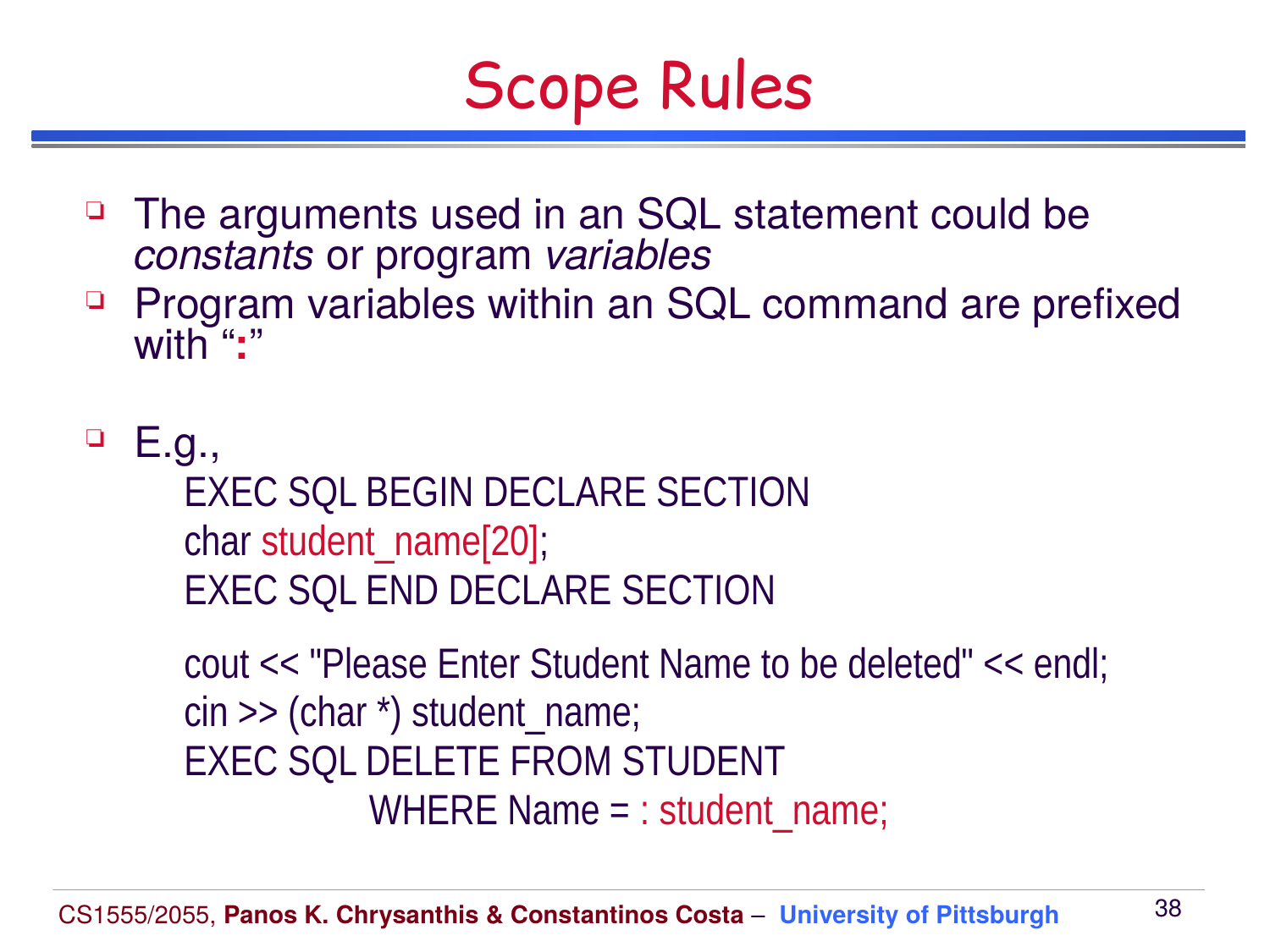

# Scope Rules
The arguments used in an SQL statement could be  constants or program variables
Program variables within an SQL command are prefixed with “:”

E.g.,
          EXEC SQL BEGIN DECLARE SECTION
          char student_name[20];
          EXEC SQL END DECLARE SECTION

          cout << "Please Enter Student Name to be deleted" << endl;
          cin >> (char *) student_name;
          EXEC SQL DELETE FROM STUDENT
                             WHERE Name = : student_name;